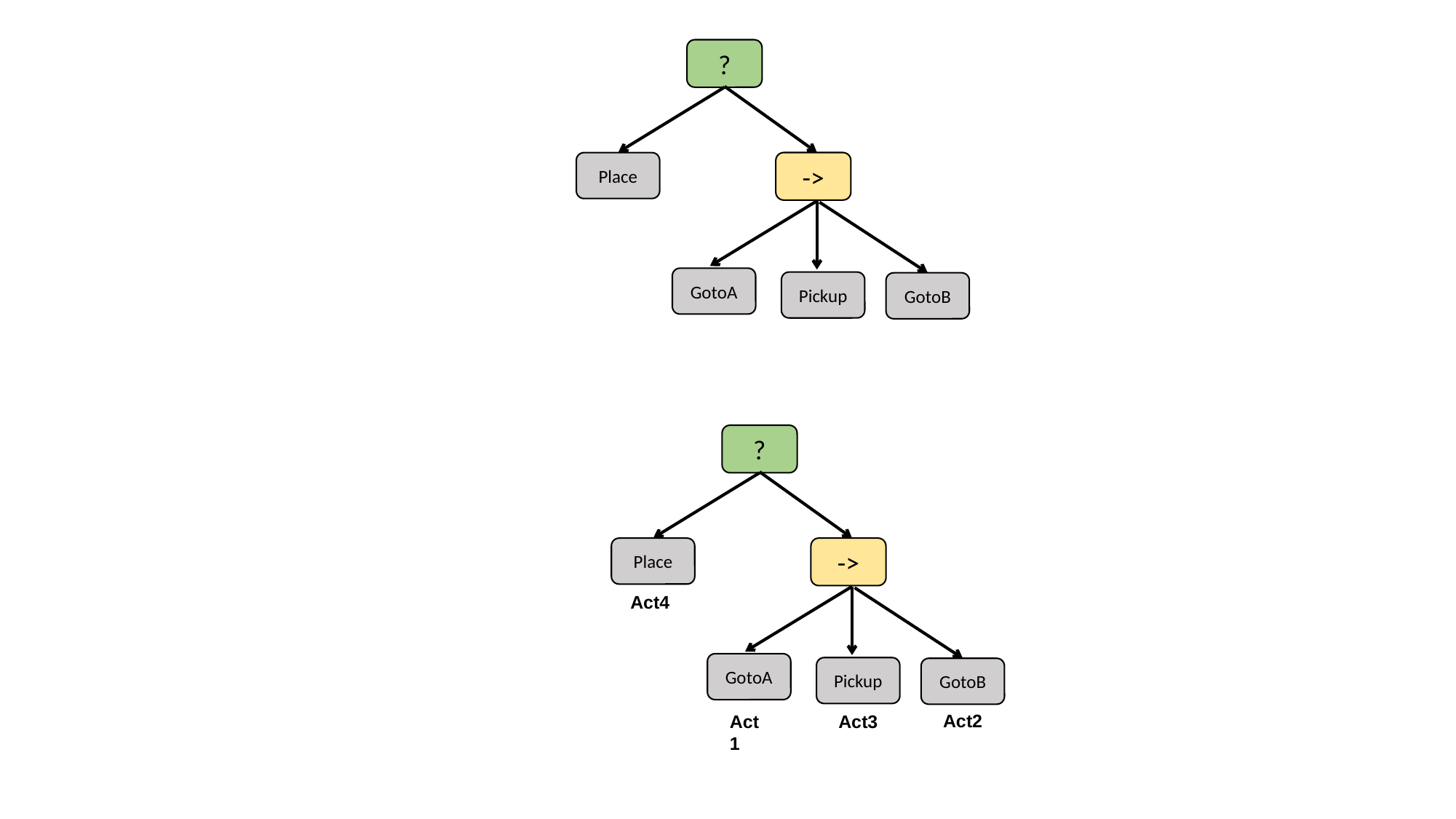

?
Place
->
GotoA
Pickup
GotoB
?
Place
->
Act4
GotoA
Pickup
GotoB
Act2
Act1
Act3